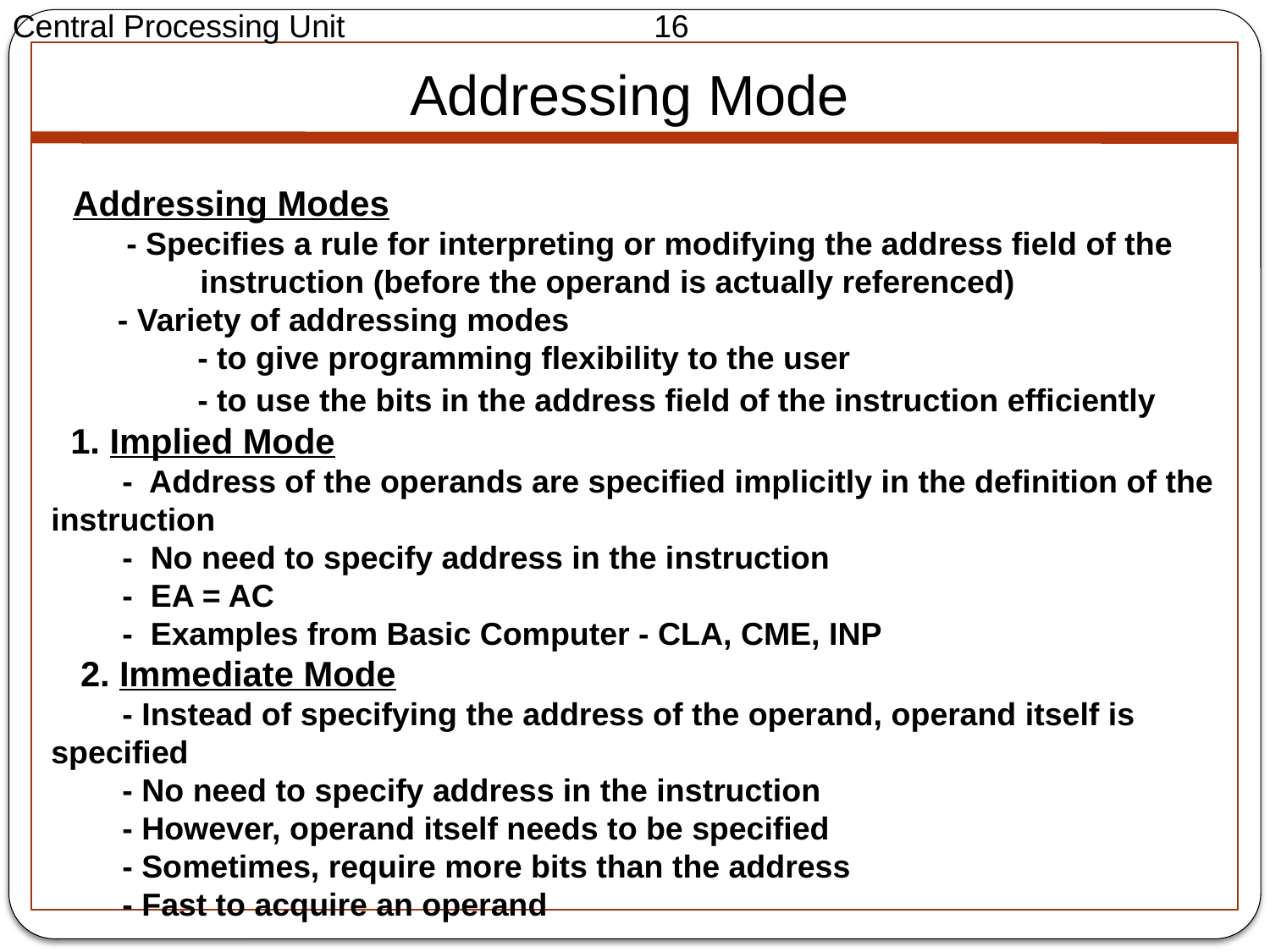

Central Processing Unit		               16

Addressing Mode
Addressing Modes
      - Specifies a rule for interpreting or modifying the address field of the     	instruction (before the operand is actually referenced)
     - Variety of addressing modes
              - to give programming flexibility to the user
              - to use the bits in the address field of the instruction efficiently
  1. Implied Mode
        -  Address of the operands are specified implicitly in the definition of the instruction
        -  No need to specify address in the instruction
        -  EA = AC
        -  Examples from Basic Computer - CLA, CME, INP
   2. Immediate Mode
        - Instead of specifying the address of the operand, operand itself is specified
        - No need to specify address in the instruction
        - However, operand itself needs to be specified
        - Sometimes, require more bits than the address
        - Fast to acquire an operand